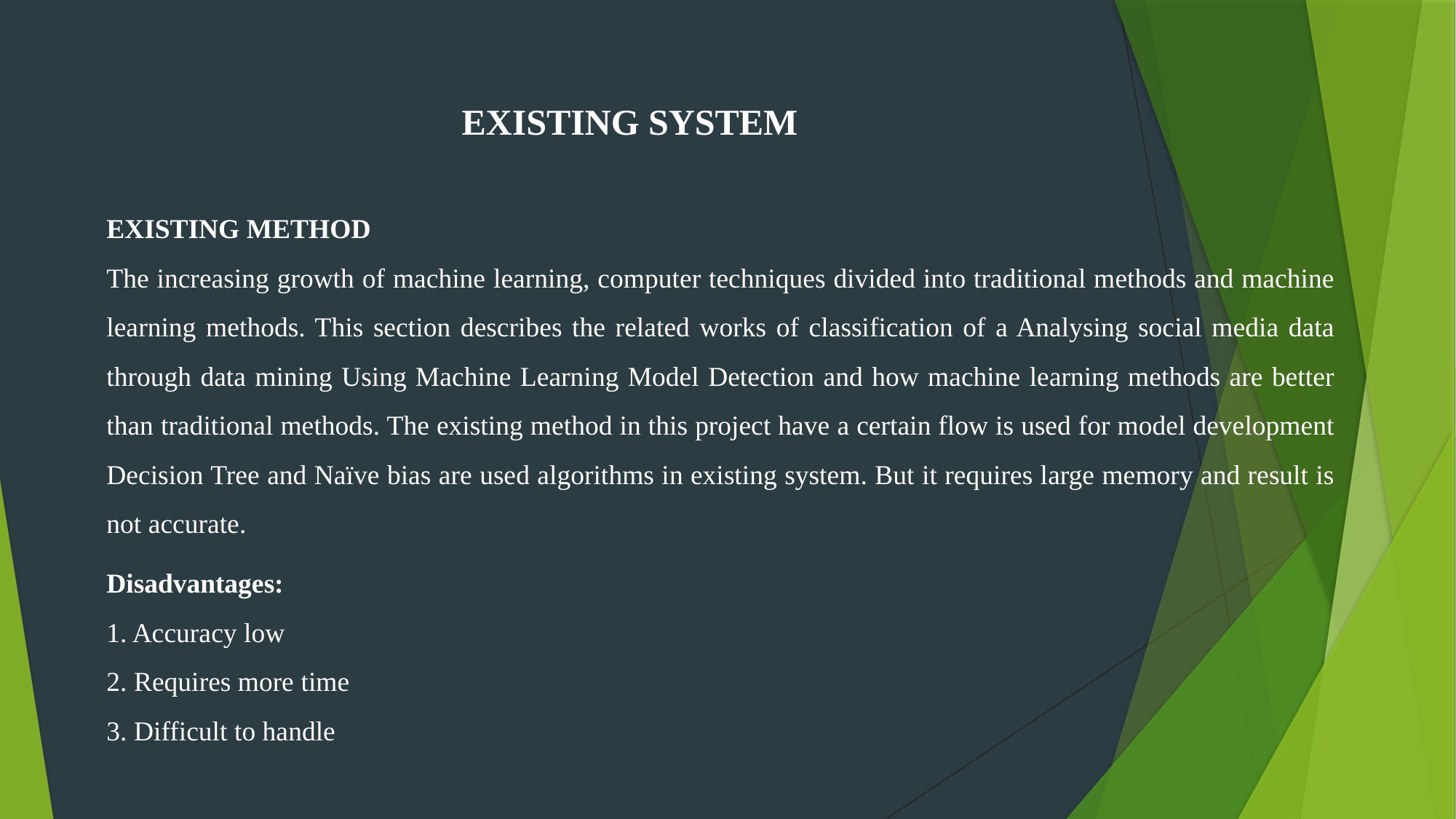

EXISTING SYSTEM
EXISTING METHOD
The increasing growth of machine learning, computer techniques divided into traditional methods and machine learning methods. This section describes the related works of classification of a Analysing social media data through data mining Using Machine Learning Model Detection and how machine learning methods are better than traditional methods. The existing method in this project have a certain flow is used for model development Decision Tree and Naïve bias are used algorithms in existing system. But it requires large memory and result is not accurate.

Disadvantages:
1. Accuracy low
2. Requires more time
3. Difficult to handle